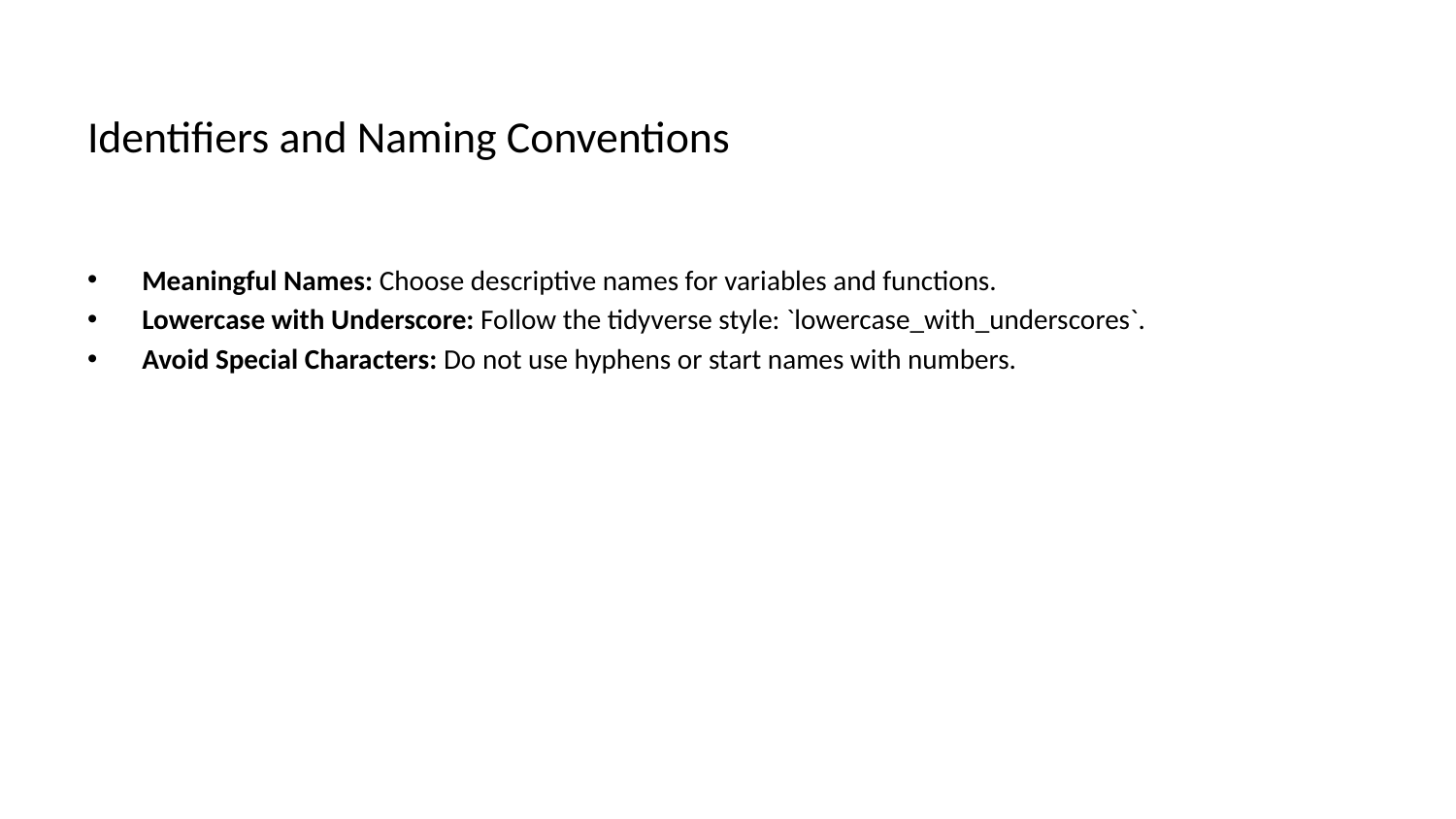

# Identifiers and Naming Conventions
Meaningful Names: Choose descriptive names for variables and functions.
Lowercase with Underscore: Follow the tidyverse style: `lowercase_with_underscores`.
Avoid Special Characters: Do not use hyphens or start names with numbers.